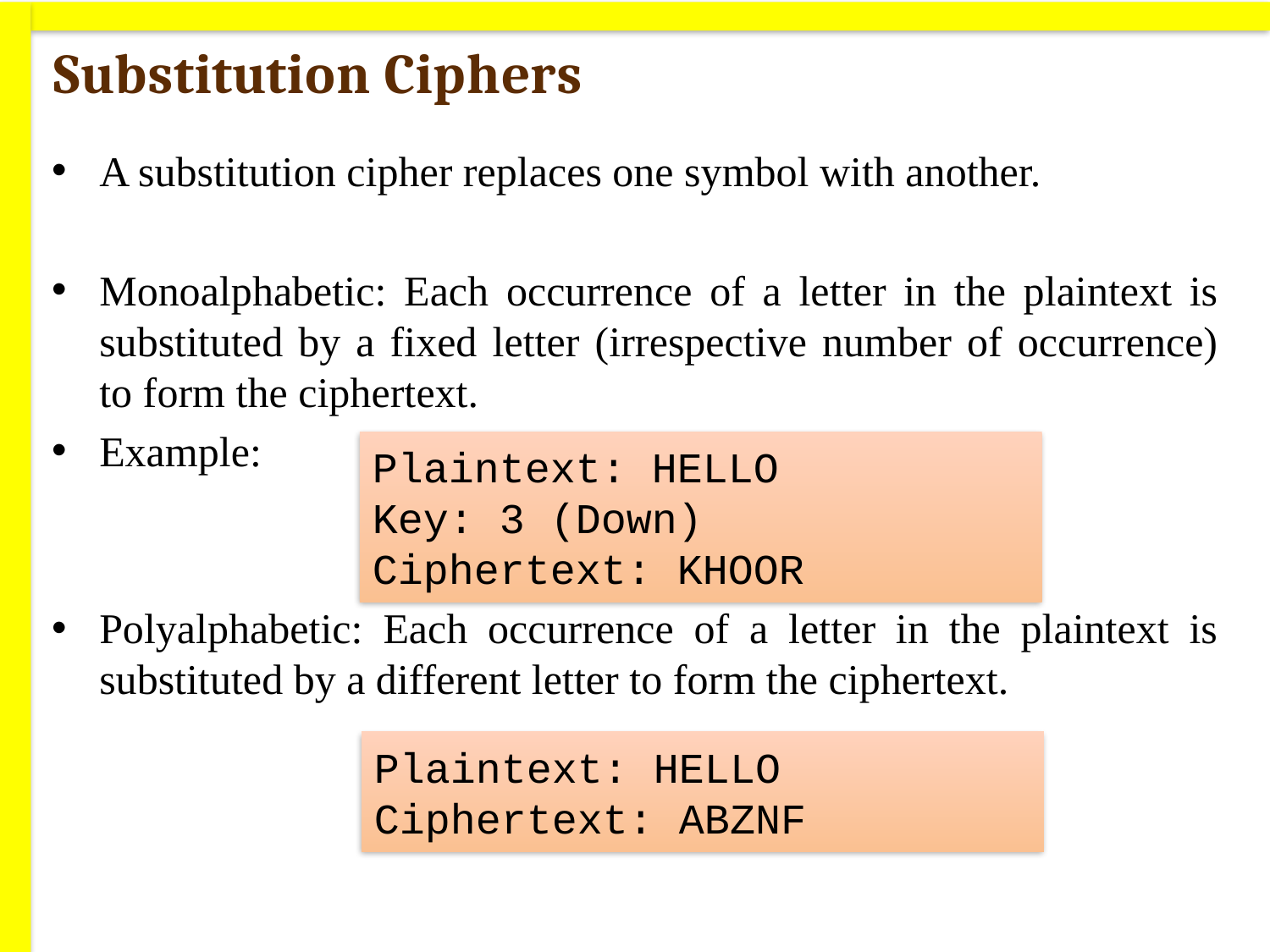

# Substitution Ciphers
A substitution cipher replaces one symbol with another.

Monoalphabetic: Each occurrence of a letter in the plaintext is substituted by a fixed letter (irrespective number of occurrence) to form the ciphertext.
Example:

Polyalphabetic: Each occurrence of a letter in the plaintext is substituted by a different letter to form the ciphertext.
Plaintext: HELLO
Key: 3 (Down)
Ciphertext: KHOOR
Plaintext: HELLO
Ciphertext: ABZNF